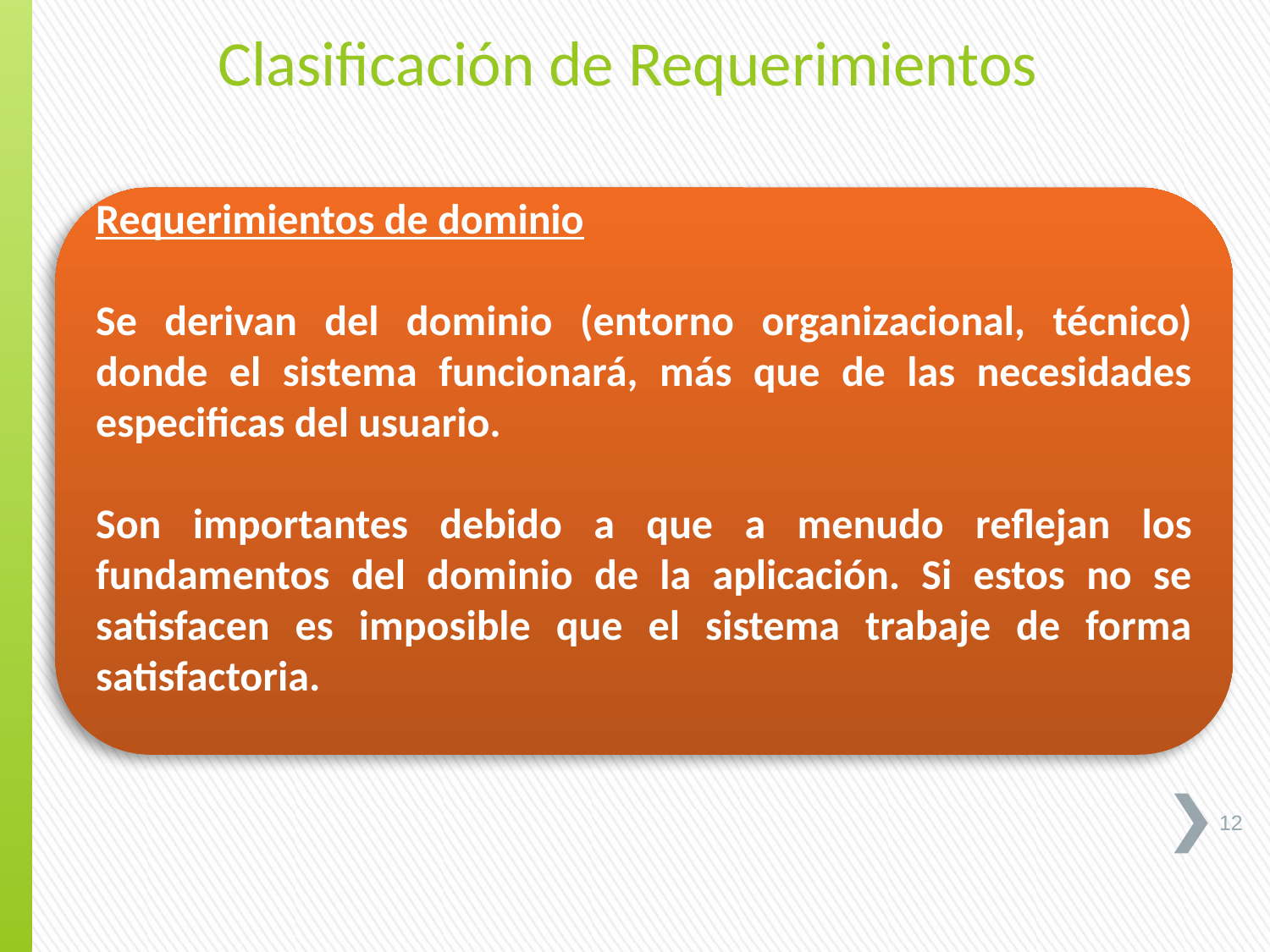

Clasificación de Requerimientos
Requerimientos de dominio

Se derivan del dominio (entorno organizacional, técnico) donde el sistema funcionará, más que de las necesidades especificas del usuario.

Son importantes debido a que a menudo reflejan los fundamentos del dominio de la aplicación. Si estos no se satisfacen es imposible que el sistema trabaje de forma satisfactoria.

12